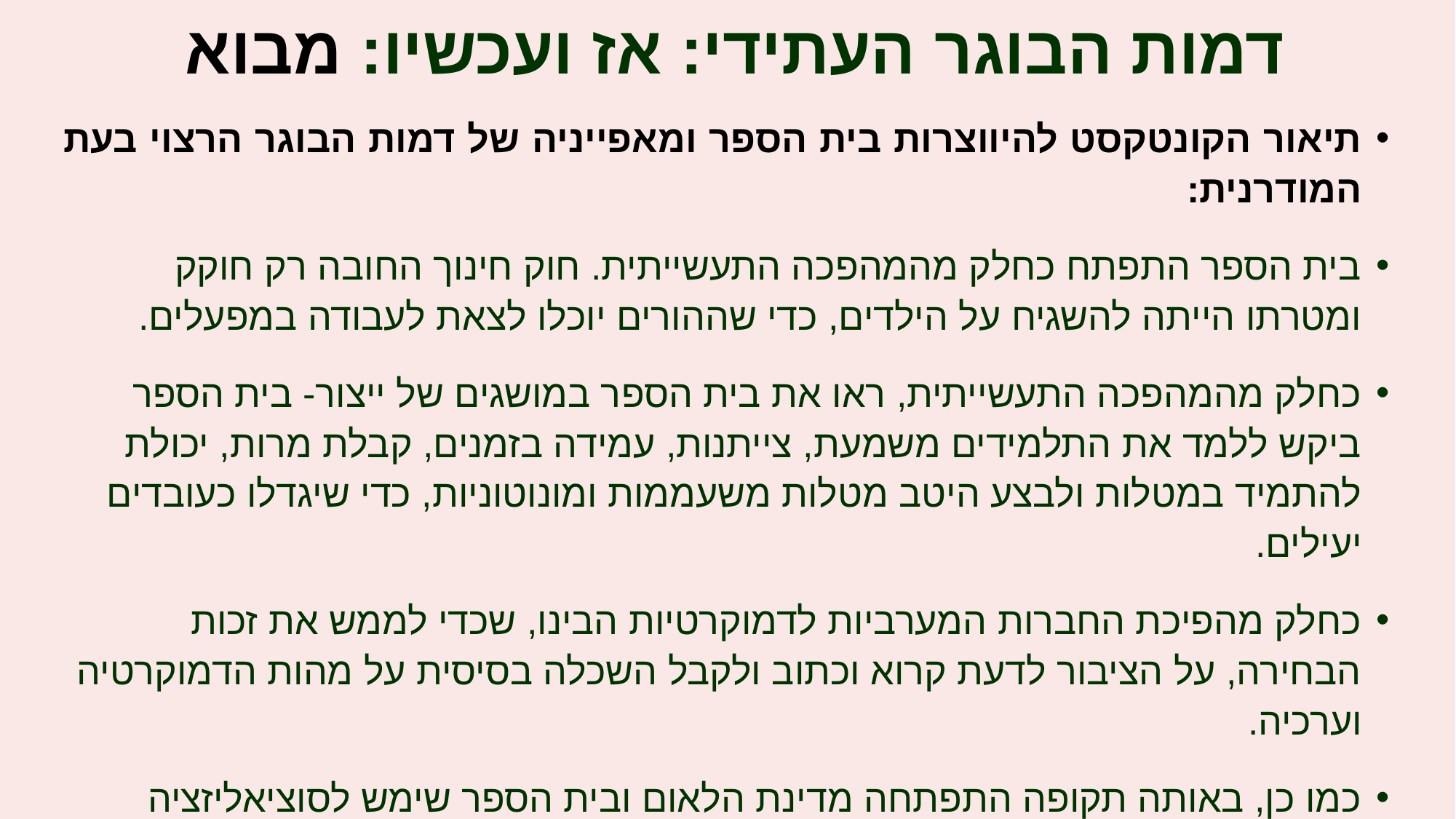

# דמות הבוגר העתידי: אז ועכשיו: מבוא
תיאור הקונטקסט להיווצרות בית הספר ומאפייניה של דמות הבוגר הרצוי בעת המודרנית:
בית הספר התפתח כחלק מהמהפכה התעשייתית. חוק חינוך החובה רק חוקק ומטרתו הייתה להשגיח על הילדים, כדי שההורים יוכלו לצאת לעבודה במפעלים.
כחלק מהמהפכה התעשייתית, ראו את בית הספר במושגים של ייצור- בית הספר ביקש ללמד את התלמידים משמעת, צייתנות, עמידה בזמנים, קבלת מרות, יכולת להתמיד במטלות ולבצע היטב מטלות משעממות ומונוטוניות, כדי שיגדלו כעובדים יעילים.
כחלק מהפיכת החברות המערביות לדמוקרטיות הבינו, שכדי לממש את זכות הבחירה, על הציבור לדעת קרוא וכתוב ולקבל השכלה בסיסית על מהות הדמוקרטיה וערכיה.
כמו כן, באותה תקופה התפתחה מדינת הלאום ובית הספר שימש לסוציאליזציה הקולקטיביסטית של התלמידים, להחדיר בהם אידיאולוגיה.